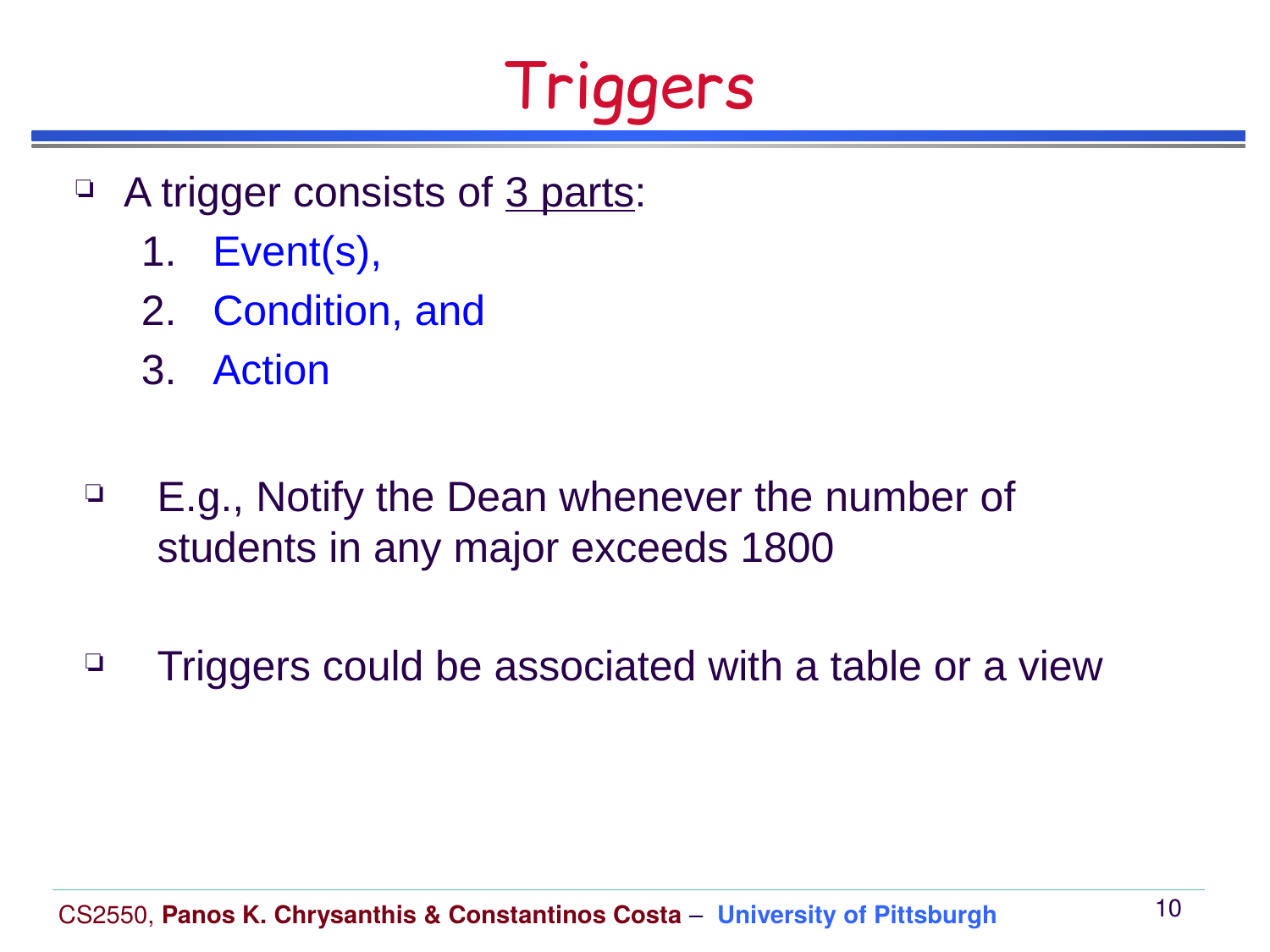

# Triggers
A trigger consists of 3 parts:
Event(s),
Condition, and
Action

E.g., Notify the Dean whenever the number of students in any major exceeds 1800

Triggers could be associated with a table or a view